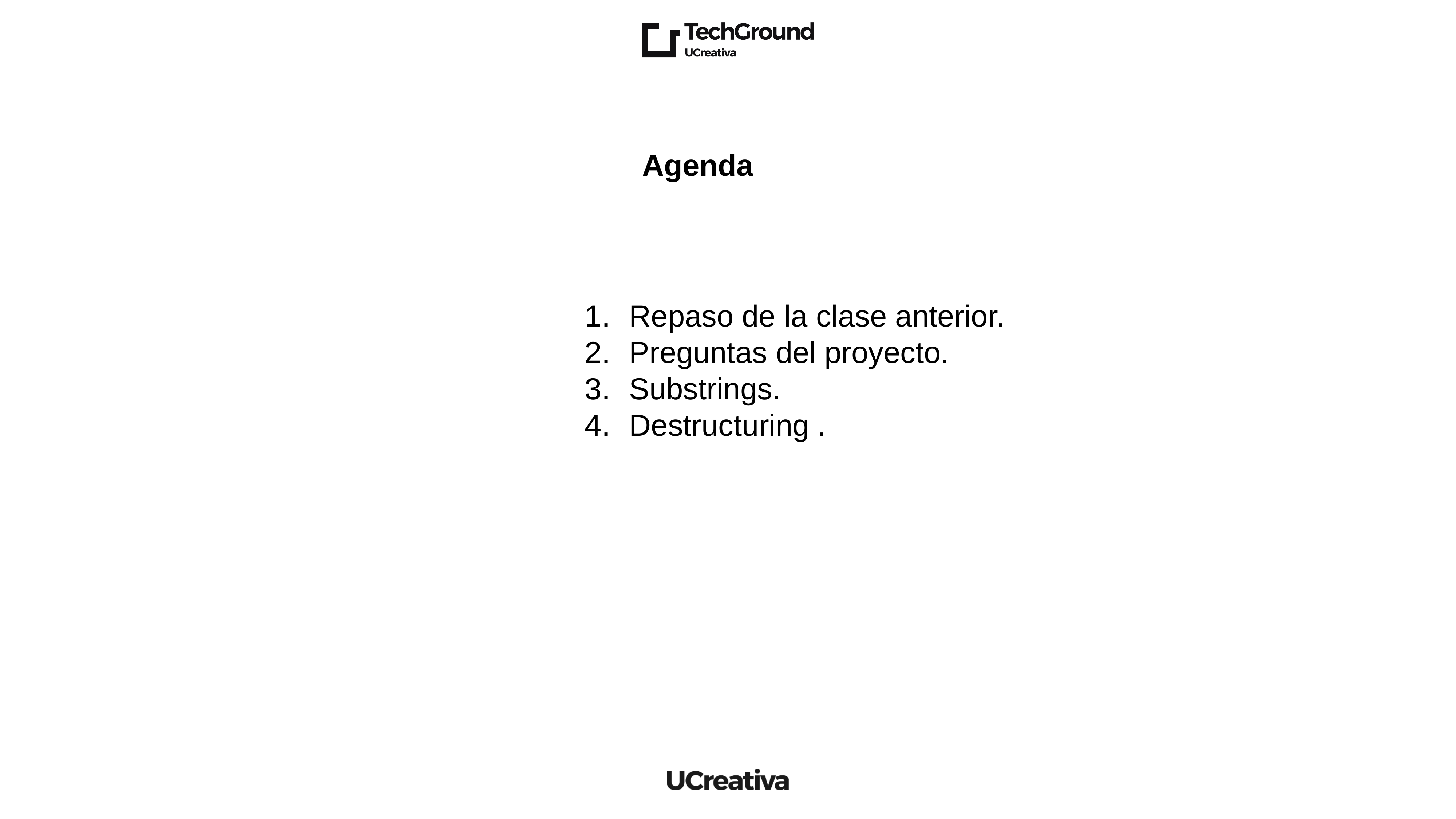

Agenda
Repaso de la clase anterior.
Preguntas del proyecto.
Substrings.
Destructuring .